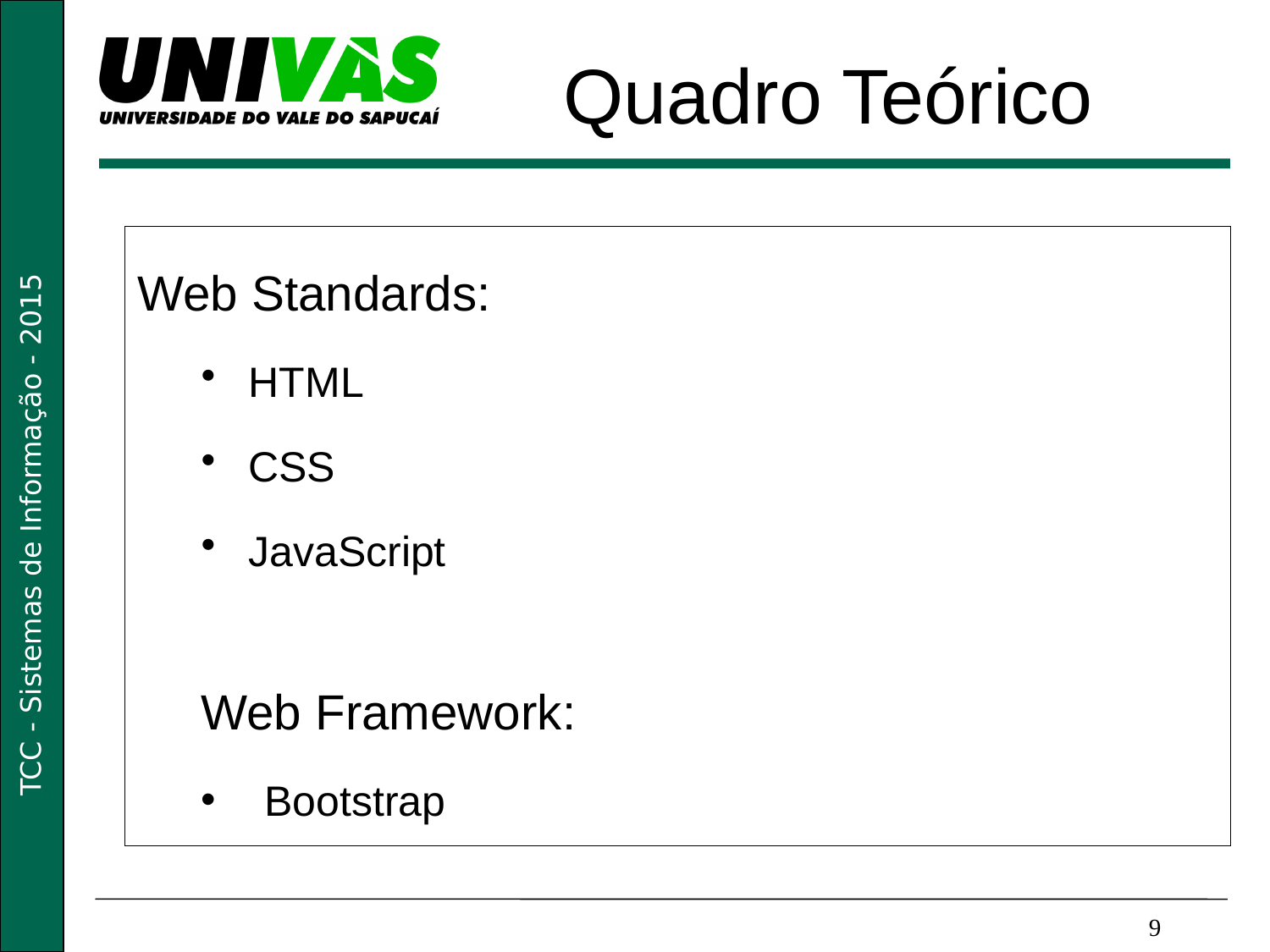

Quadro Teórico
Web Standards:
HTML
CSS
JavaScript

Web Framework:
Bootstrap

9